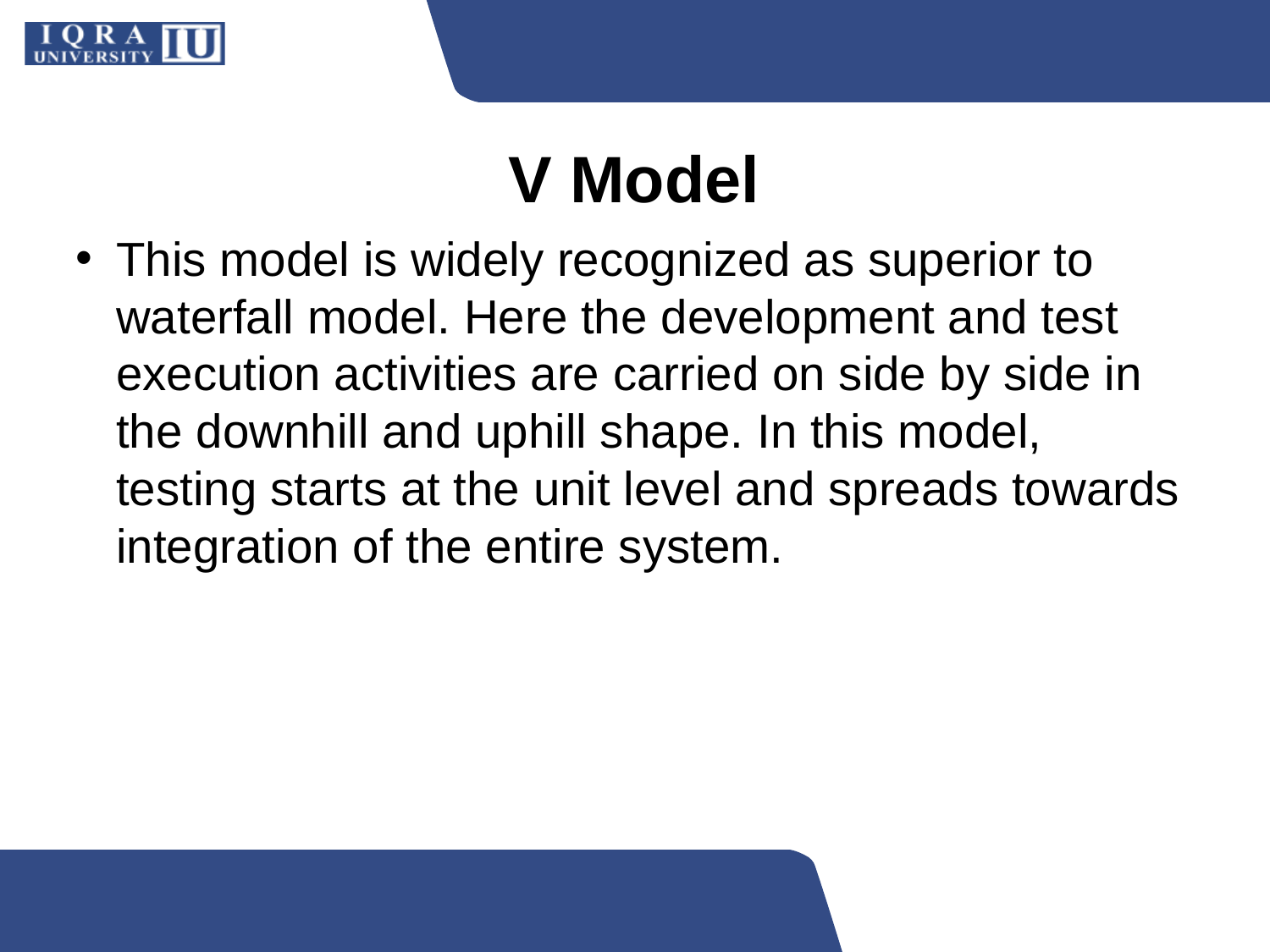

# V Model
This model is widely recognized as superior to waterfall model. Here the development and test execution activities are carried on side by side in the downhill and uphill shape. In this model, testing starts at the unit level and spreads towards integration of the entire system.